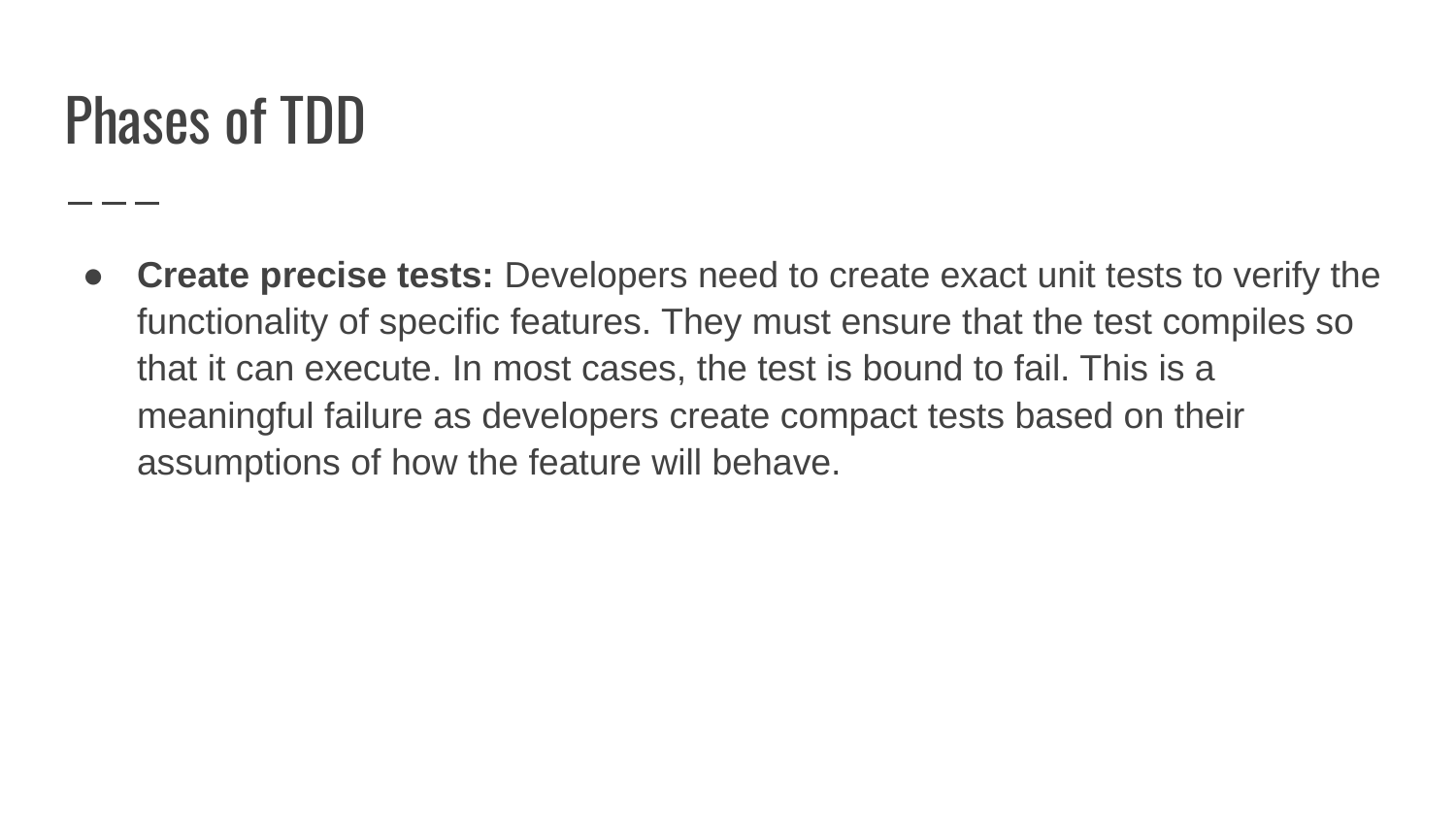

# Phases of TDD
Create precise tests: Developers need to create exact unit tests to verify the functionality of specific features. They must ensure that the test compiles so that it can execute. In most cases, the test is bound to fail. This is a meaningful failure as developers create compact tests based on their assumptions of how the feature will behave.